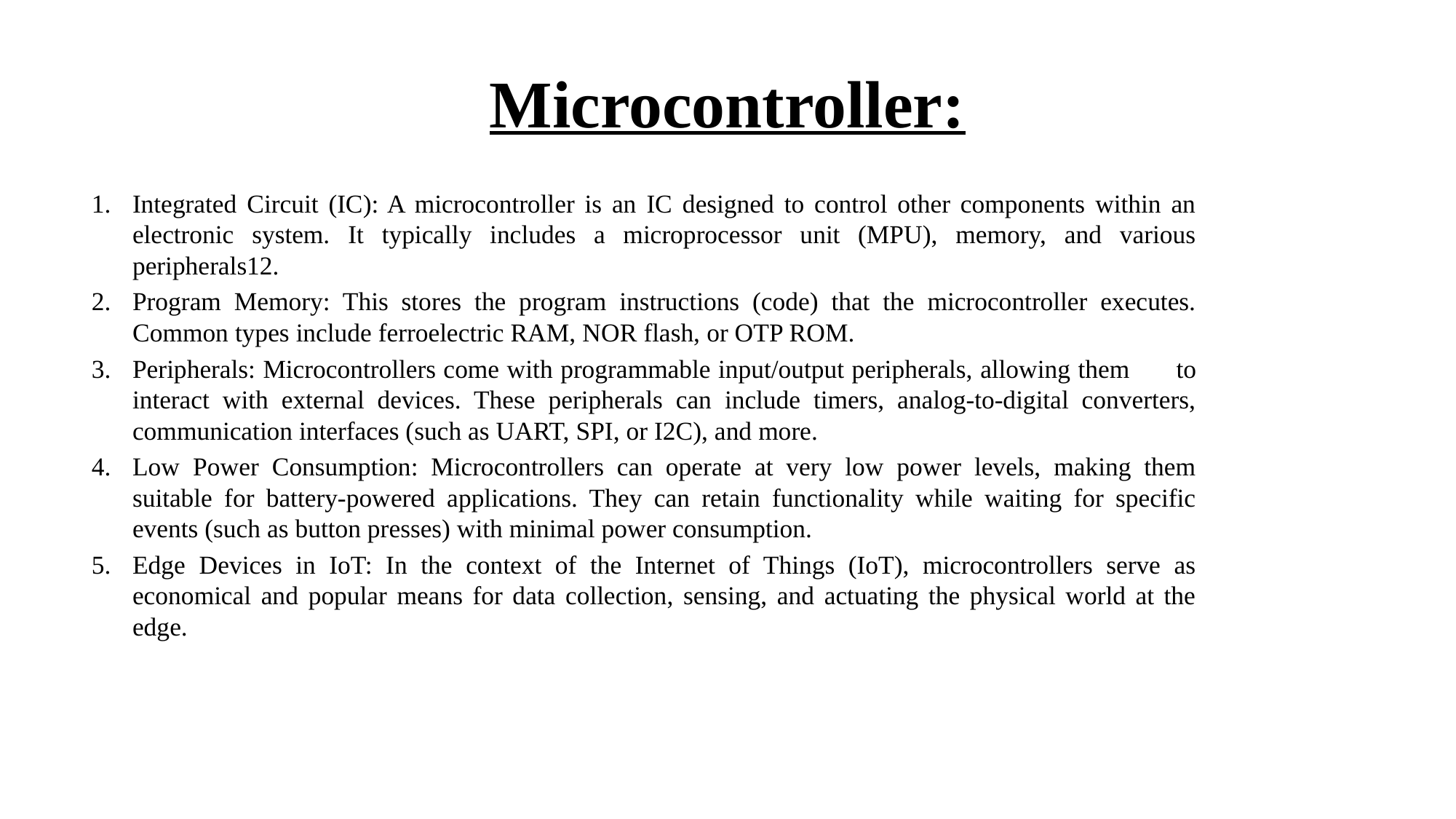

# Microcontroller:
Integrated Circuit (IC): A microcontroller is an IC designed to control other components within an electronic system. It typically includes a microprocessor unit (MPU), memory, and various peripherals12.
Program Memory: This stores the program instructions (code) that the microcontroller executes. Common types include ferroelectric RAM, NOR flash, or OTP ROM.
Peripherals: Microcontrollers come with programmable input/output peripherals, allowing them      to interact with external devices. These peripherals can include timers, analog-to-digital converters, communication interfaces (such as UART, SPI, or I2C), and more.
Low Power Consumption: Microcontrollers can operate at very low power levels, making them suitable for battery-powered applications. They can retain functionality while waiting for specific events (such as button presses) with minimal power consumption.
Edge Devices in IoT: In the context of the Internet of Things (IoT), microcontrollers serve as economical and popular means for data collection, sensing, and actuating the physical world at the edge.